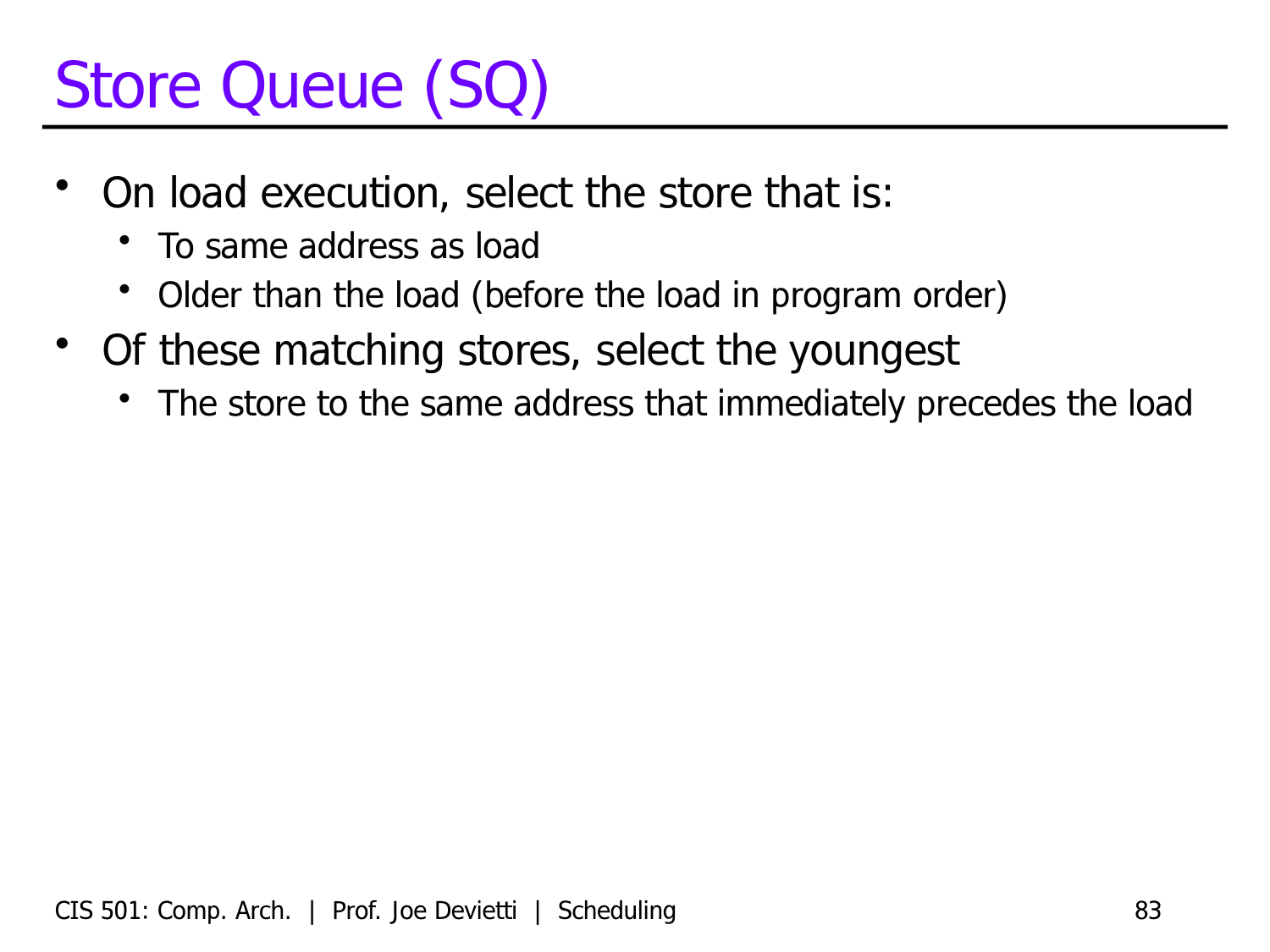

# Store Queue (SQ)
On load execution, select the store that is:
To same address as load
Older than the load (before the load in program order)
Of these matching stores, select the youngest
The store to the same address that immediately precedes the load

CIS 501: Comp. Arch.  |  Prof. Joe Devietti  |  Scheduling
83